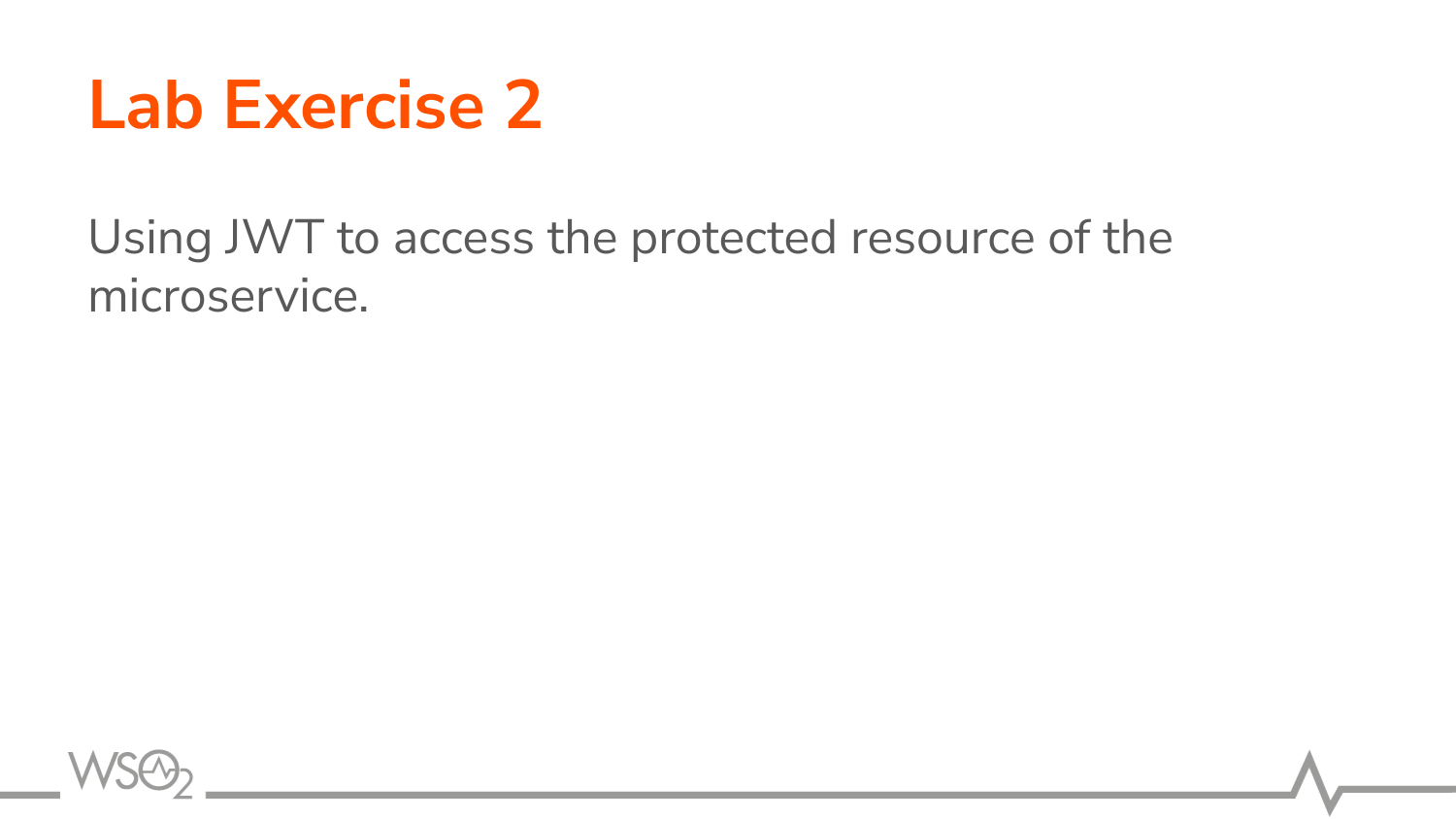

# Lab Exercise 2
Using JWT to access the protected resource of the microservice.